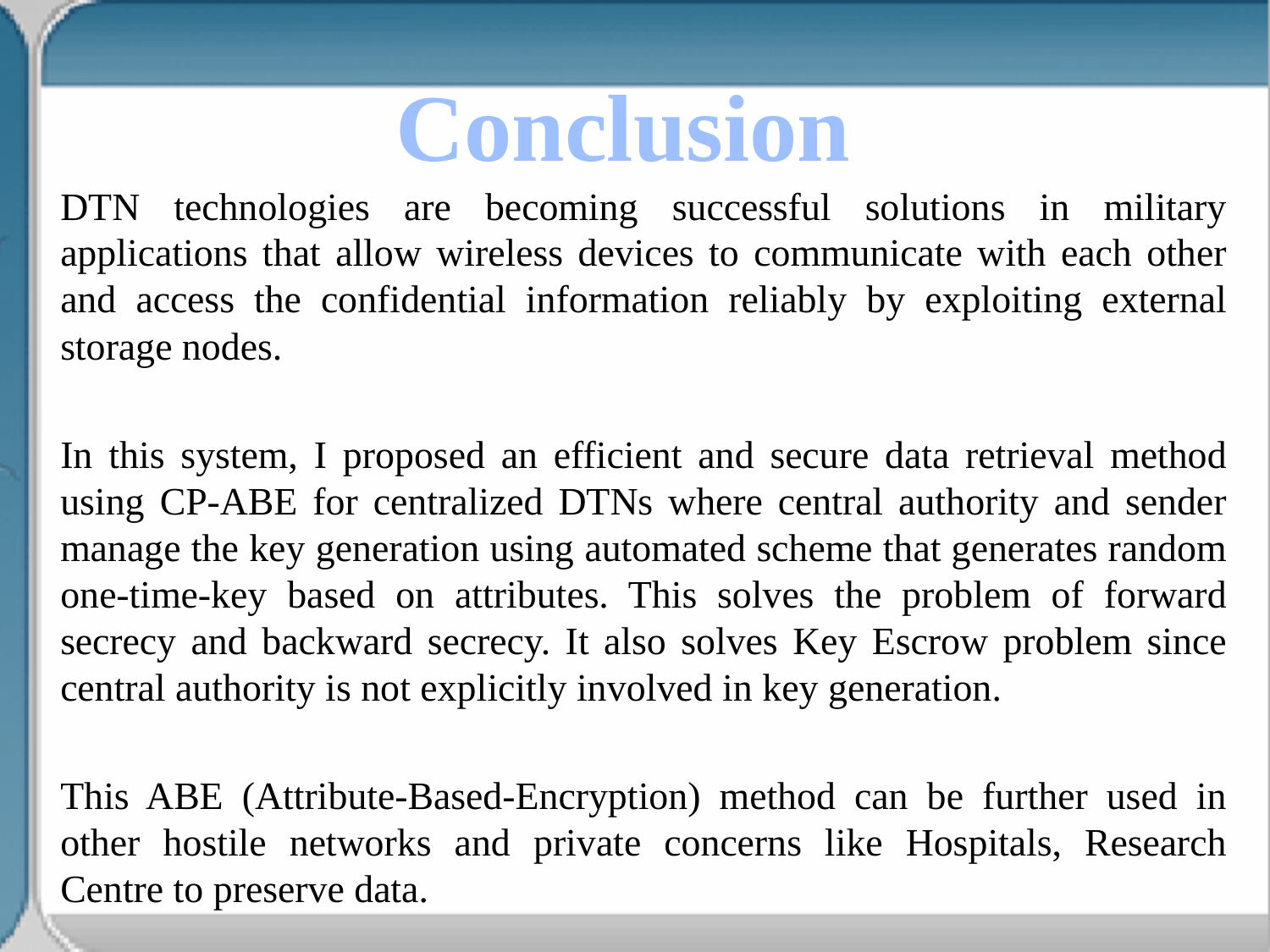

Conclusion
	DTN technologies are becoming successful solutions in military applications that allow wireless devices to communicate with each other and access the confidential information reliably by exploiting external storage nodes.

	In this system, I proposed an efficient and secure data retrieval method using CP-ABE for centralized DTNs where central authority and sender manage the key generation using automated scheme that generates random one-time-key based on attributes. This solves the problem of forward secrecy and backward secrecy. It also solves Key Escrow problem since central authority is not explicitly involved in key generation.

	This ABE (Attribute-Based-Encryption) method can be further used in other hostile networks and private concerns like Hospitals, Research Centre to preserve data.